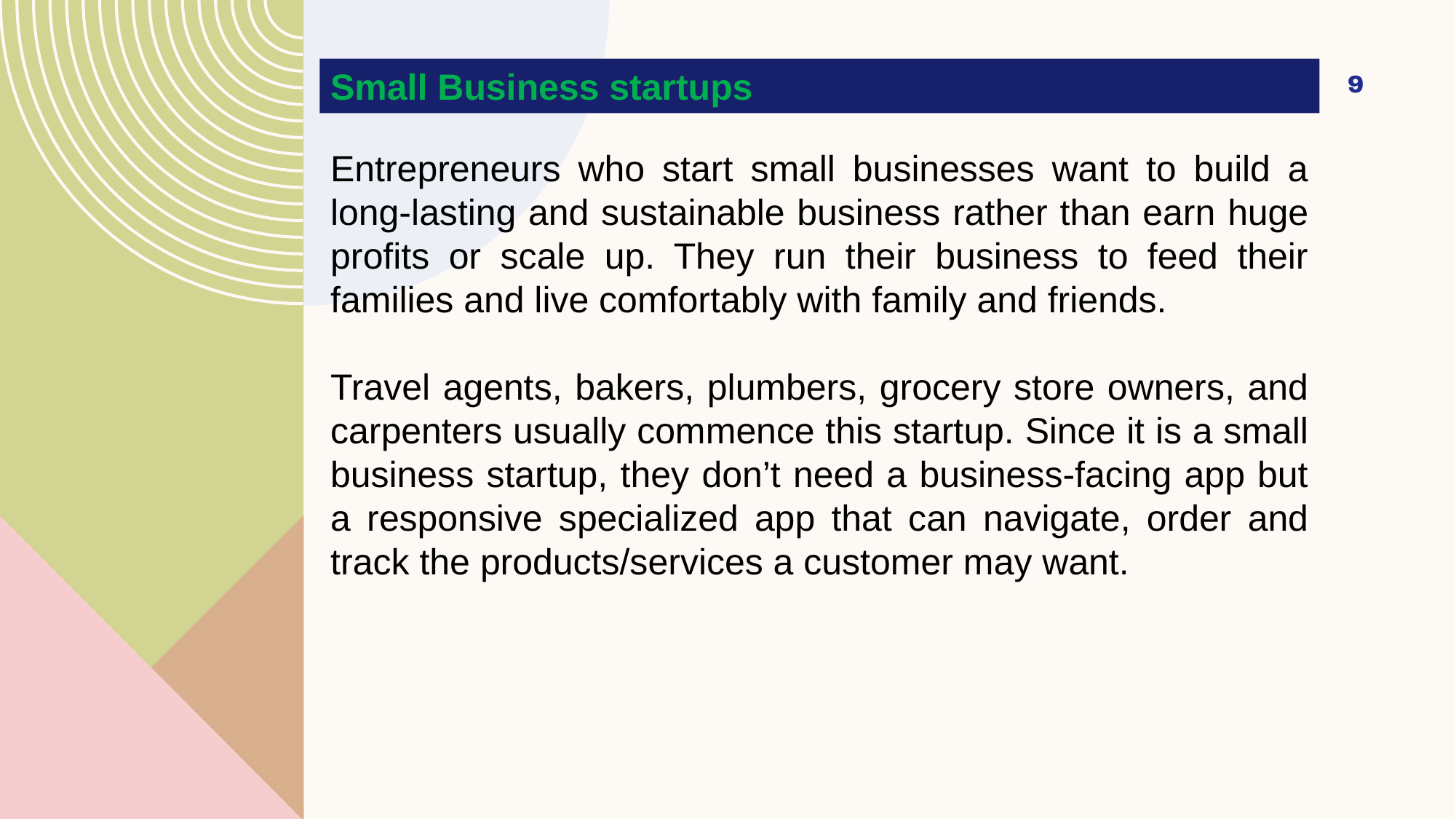

9
Small Business startups
Entrepreneurs who start small businesses want to build a long-lasting and sustainable business rather than earn huge profits or scale up. They run their business to feed their families and live comfortably with family and friends.

Travel agents, bakers, plumbers, grocery store owners, and carpenters usually commence this startup. Since it is a small business startup, they don’t need a business-facing app but a responsive specialized app that can navigate, order and track the products/services a customer may want.